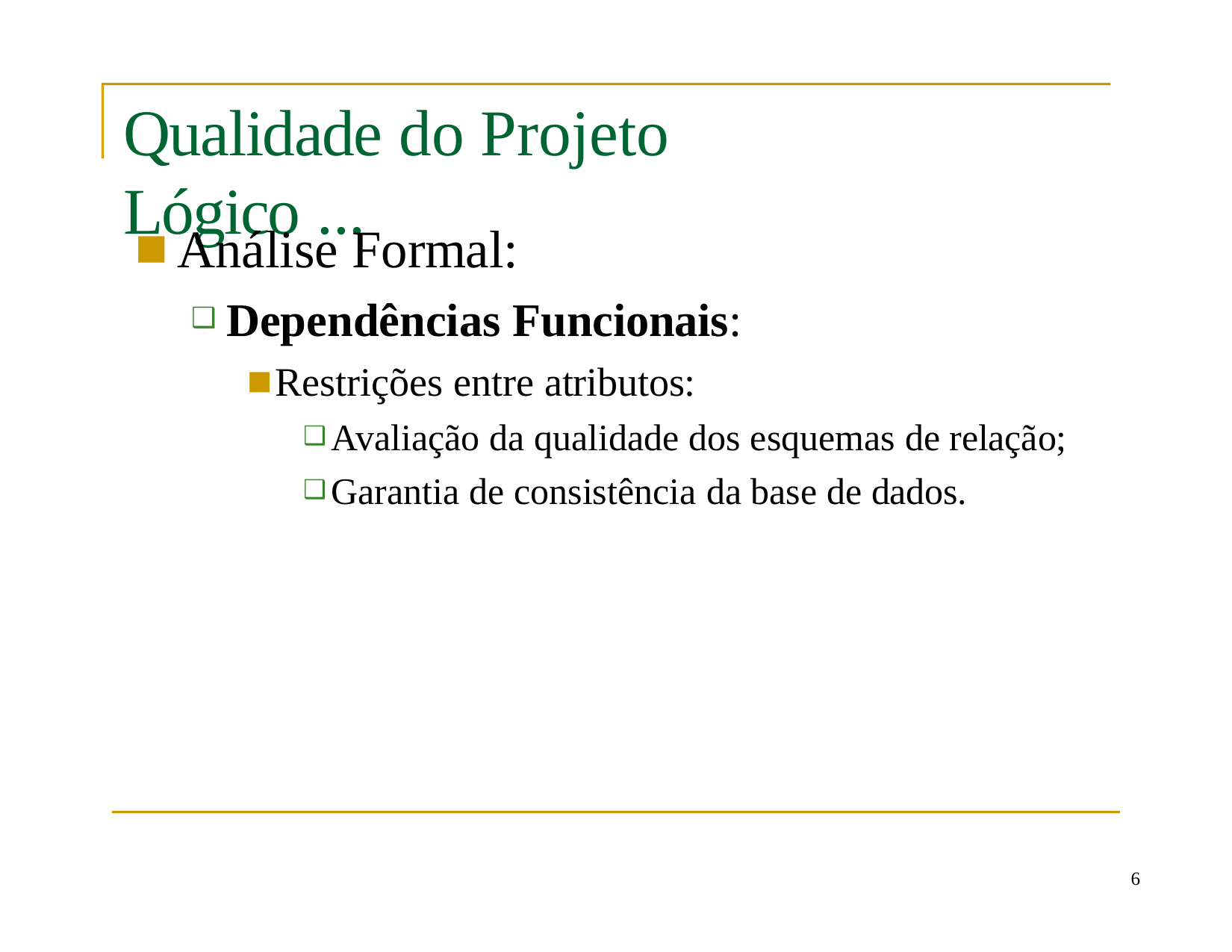

# Qualidade do Projeto Lógico ...
Análise Formal:
Dependências Funcionais:
Restrições entre atributos:
Avaliação da qualidade dos esquemas de relação;
Garantia de consistência da base de dados.

6